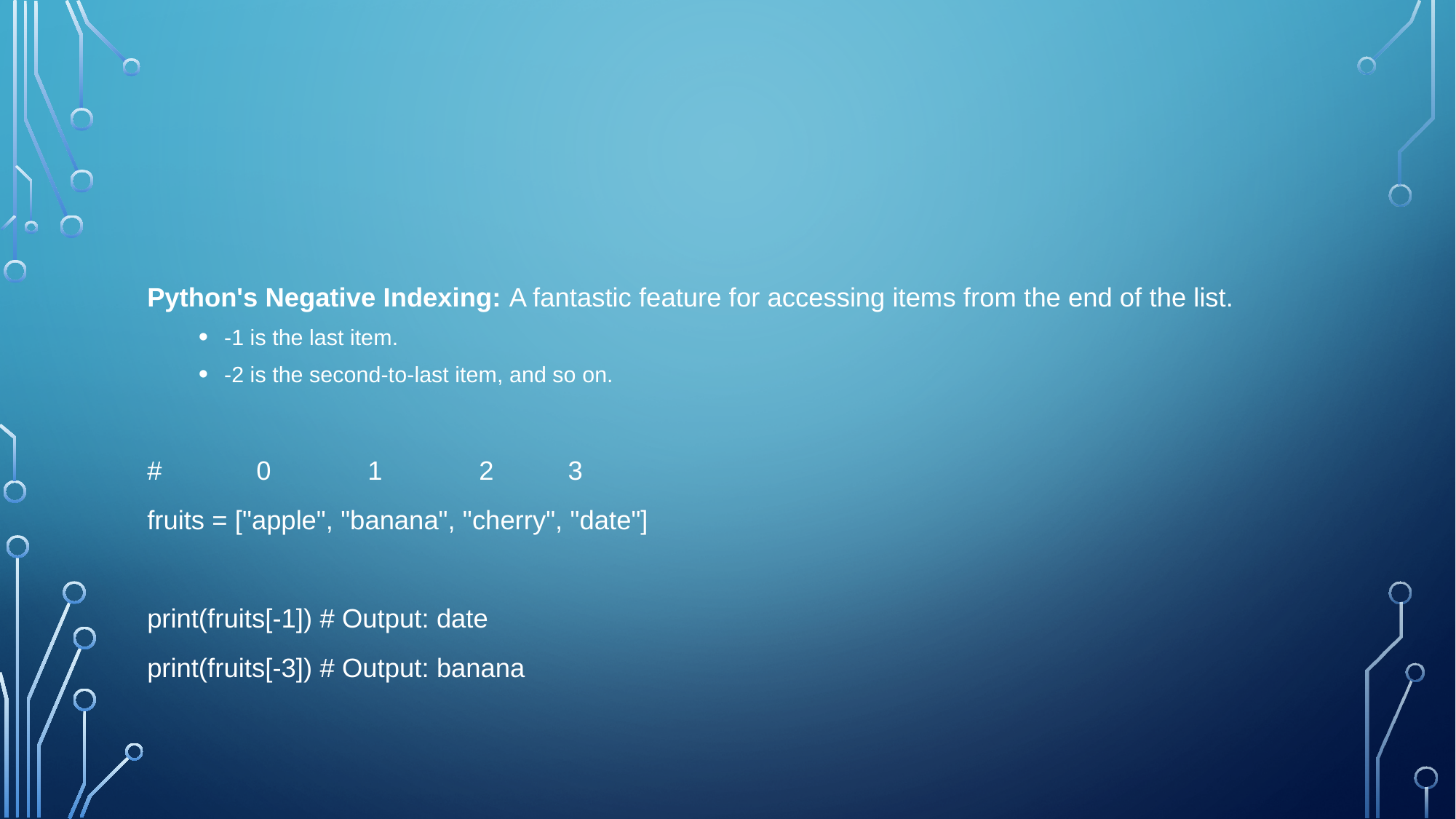

#
Python's Negative Indexing: A fantastic feature for accessing items from the end of the list.
-1 is the last item.
-2 is the second-to-last item, and so on.

#	    0             1             2          3
fruits = ["apple", "banana", "cherry", "date"]

print(fruits[-1]) # Output: date
print(fruits[-3]) # Output: banana